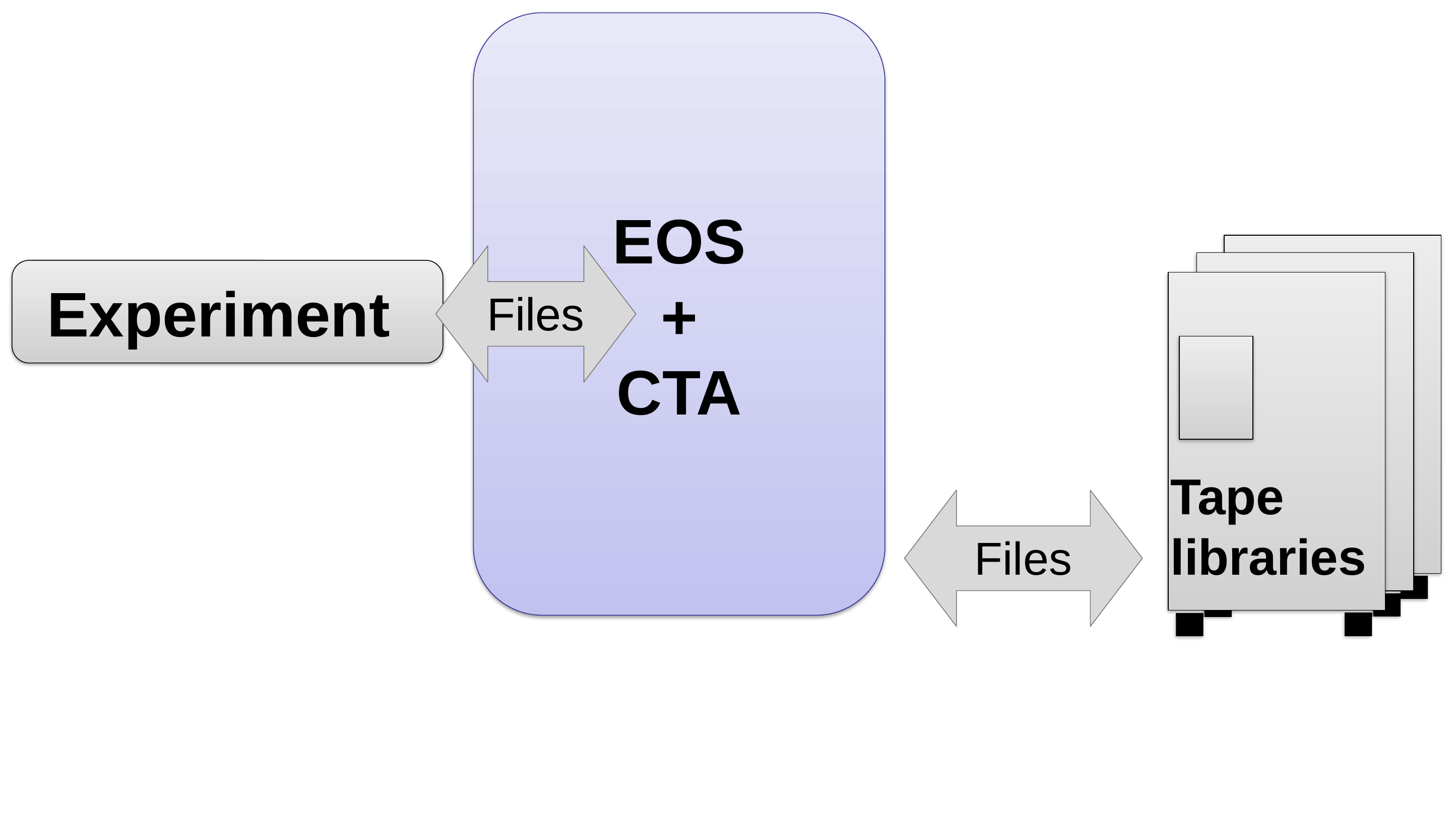

EOS
+
CTA

Tape
libraries

Files
Experiment

Files